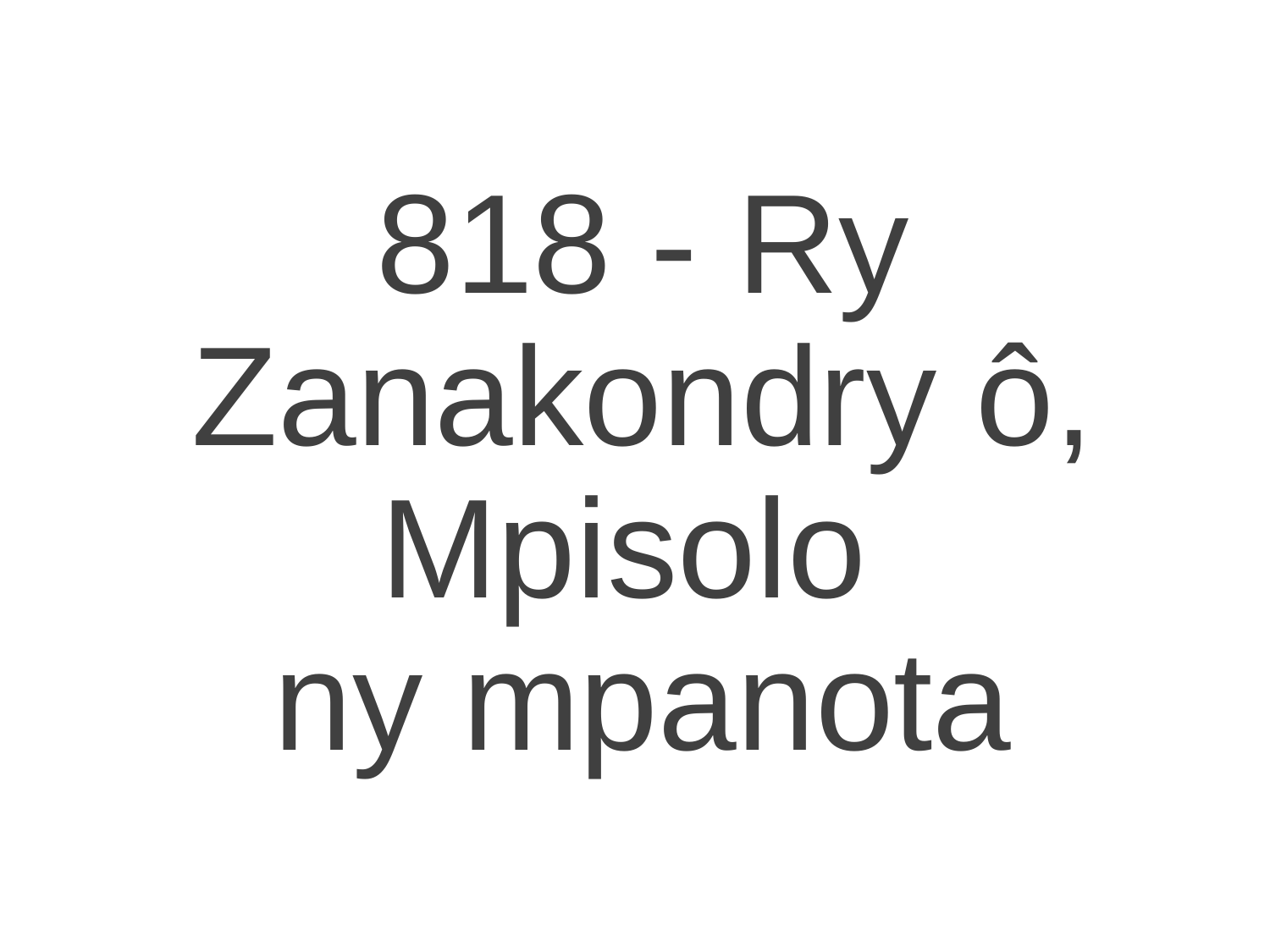

818 - Ry Zanakondry ô, Mpisolo
ny mpanota